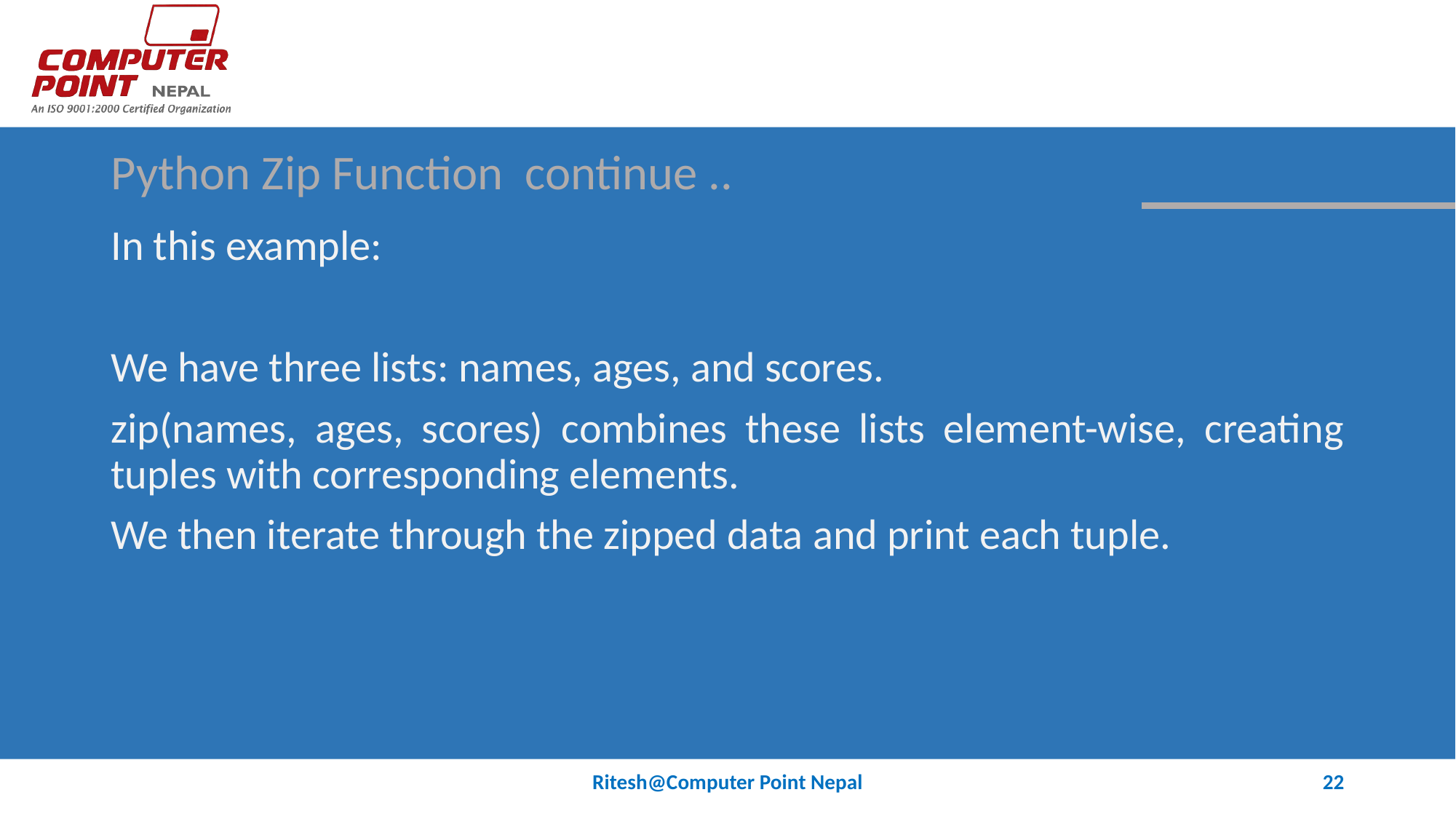

# Python Zip Function  continue ..
In this example:

We have three lists: names, ages, and scores.
zip(names, ages, scores) combines these lists element-wise, creating tuples with corresponding elements.
We then iterate through the zipped data and print each tuple.

Ritesh@Computer Point Nepal

22